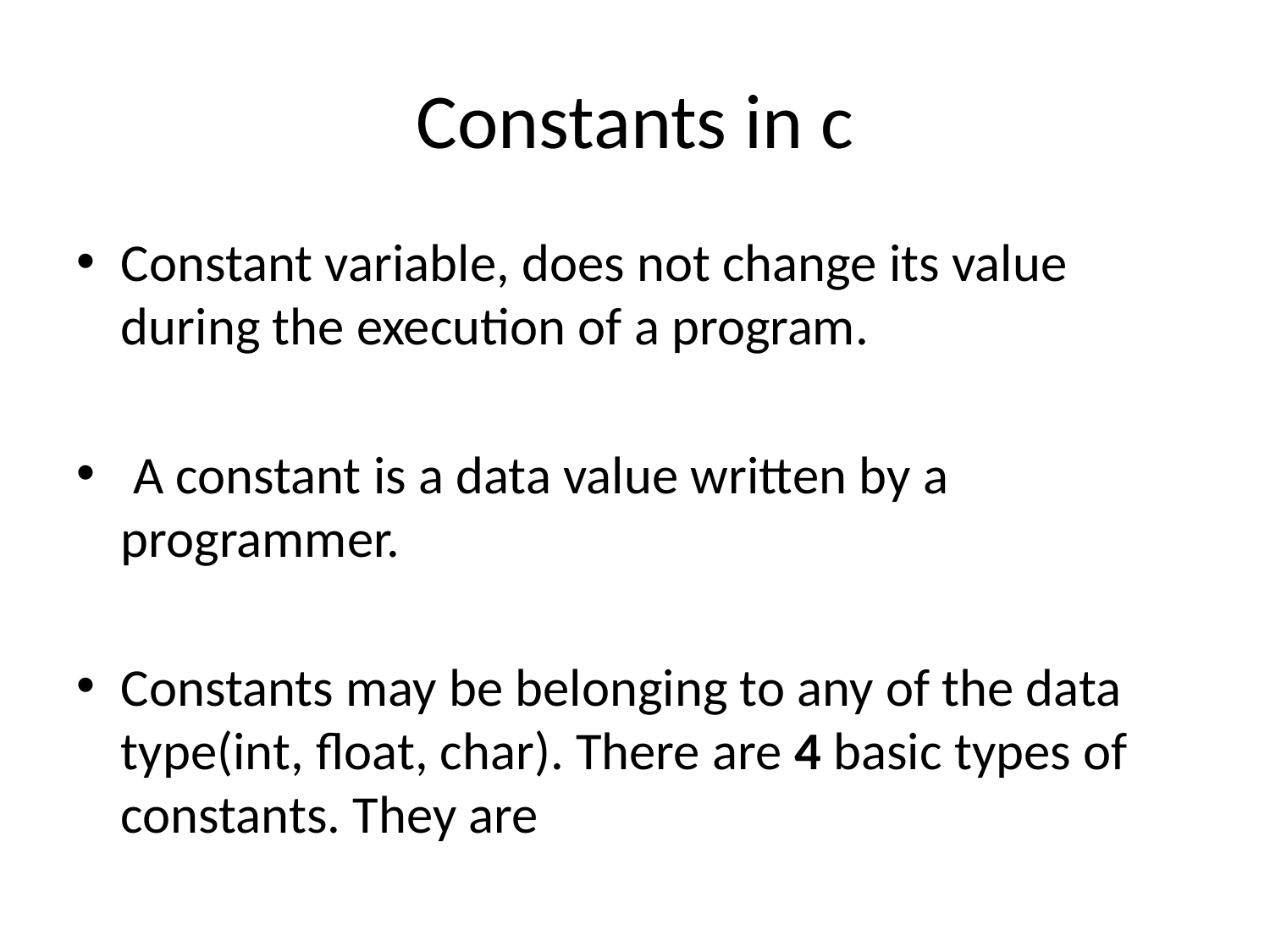

# Constants in c
Constant variable, does not change its value during the execution of a program.

 A constant is a data value written by a programmer.

Constants may be belonging to any of the data type(int, float, char). There are 4 basic types of constants. They are